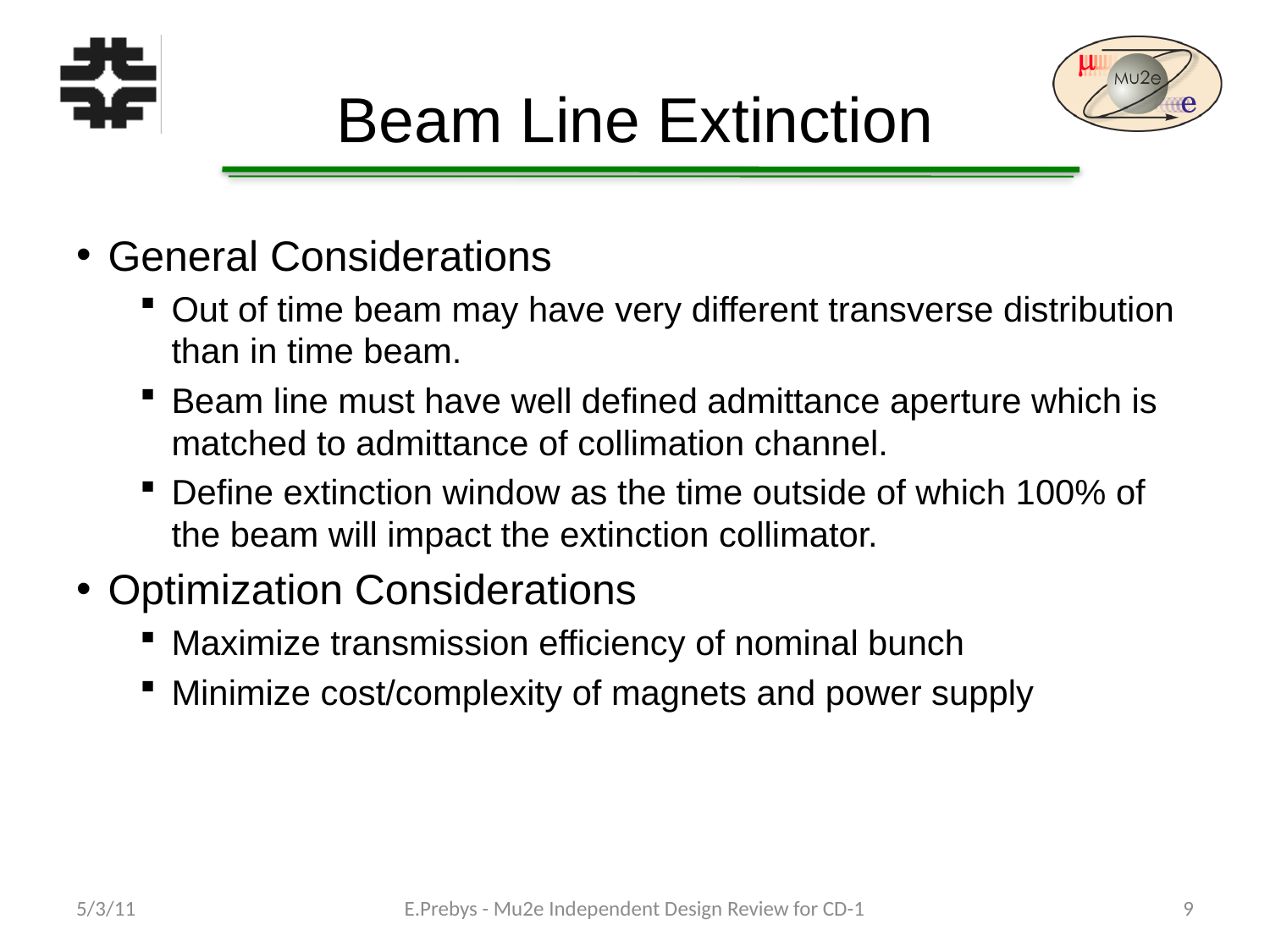

# Beam Line Extinction
General Considerations
Out of time beam may have very different transverse distribution than in time beam.
Beam line must have well defined admittance aperture which is matched to admittance of collimation channel.
Define extinction window as the time outside of which 100% of the beam will impact the extinction collimator.
Optimization Considerations
Maximize transmission efficiency of nominal bunch
Minimize cost/complexity of magnets and power supply
5/3/11
E.Prebys - Mu2e Independent Design Review for CD-1
9